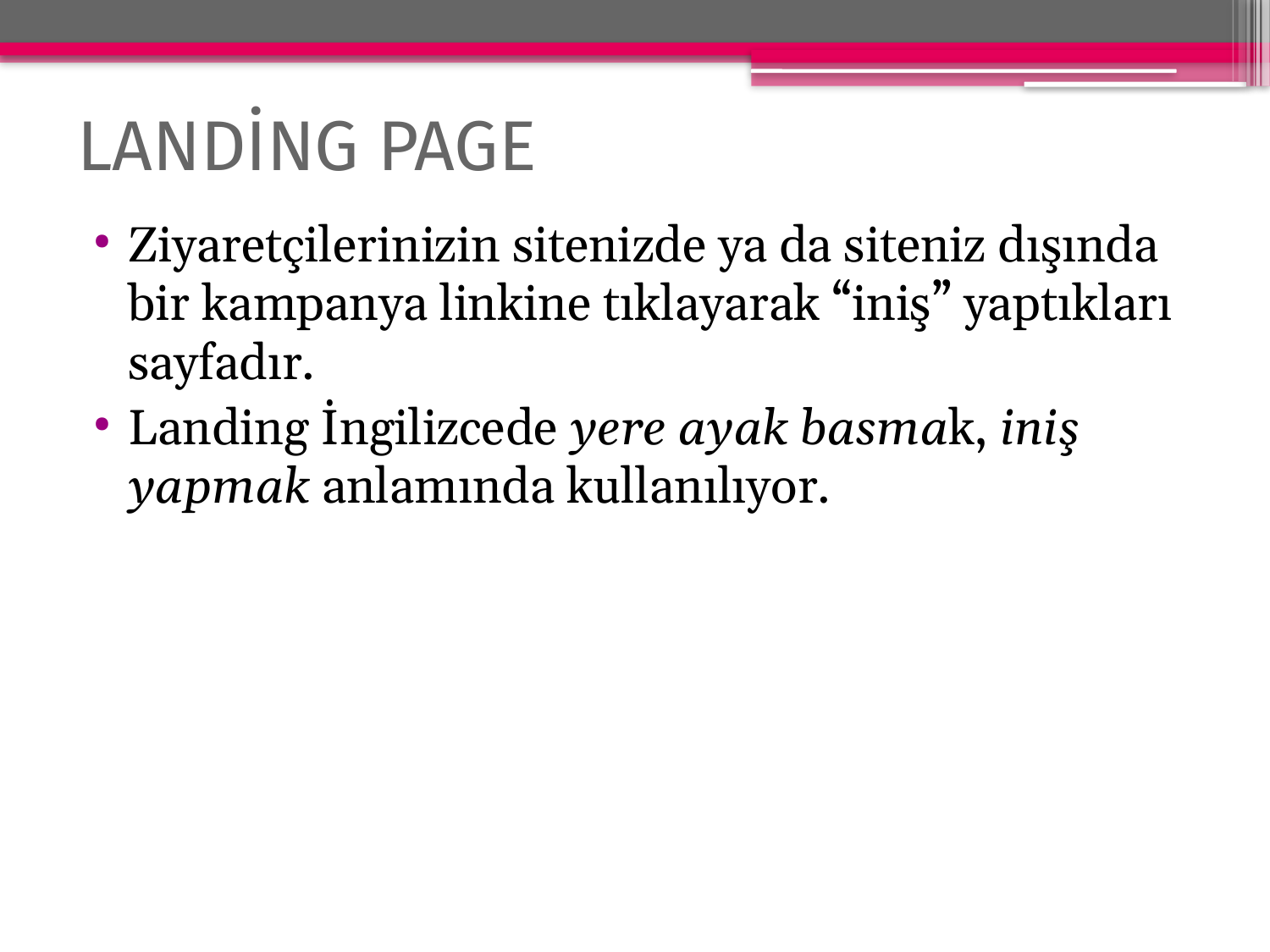

# LANDİNG PAGE
Ziyaretçilerinizin sitenizde ya da siteniz dışında bir kampanya linkine tıklayarak “iniş” yaptıkları sayfadır.
Landing İngilizcede yere ayak basmak, iniş yapmak anlamında kullanılıyor.